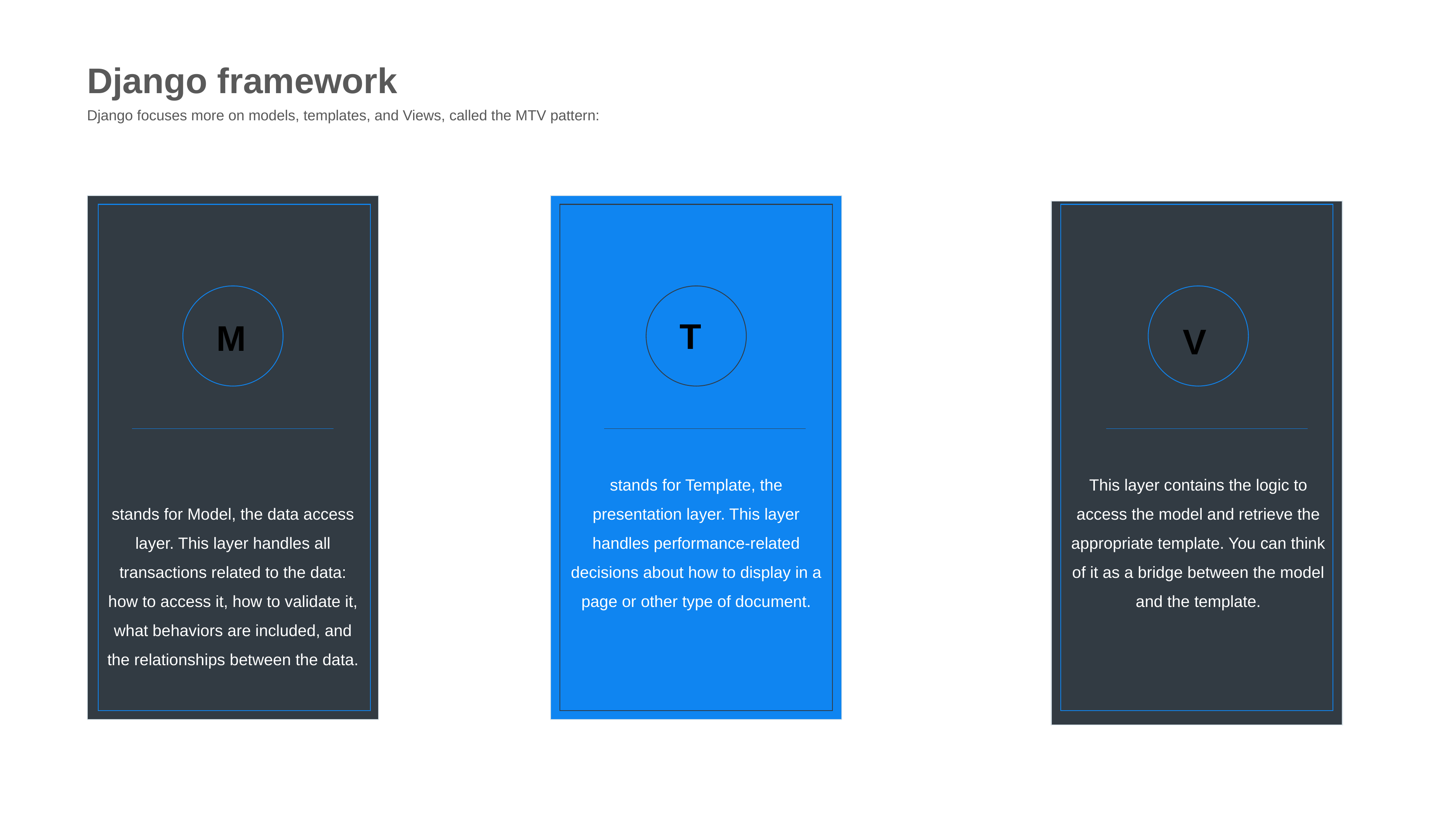

Django framework

Django focuses more on models, templates, and Views, called the MTV pattern:

stands for Model, the data access layer. This layer handles all transactions related to the data: how to access it, how to validate it, what behaviors are included, and the relationships between the data.

stands for Template, the presentation layer. This layer handles performance-related decisions about how to display in a page or other type of document.

This layer contains the logic to access the model and retrieve the appropriate template. You can think of it as a bridge between the model and the template.
T
M
V